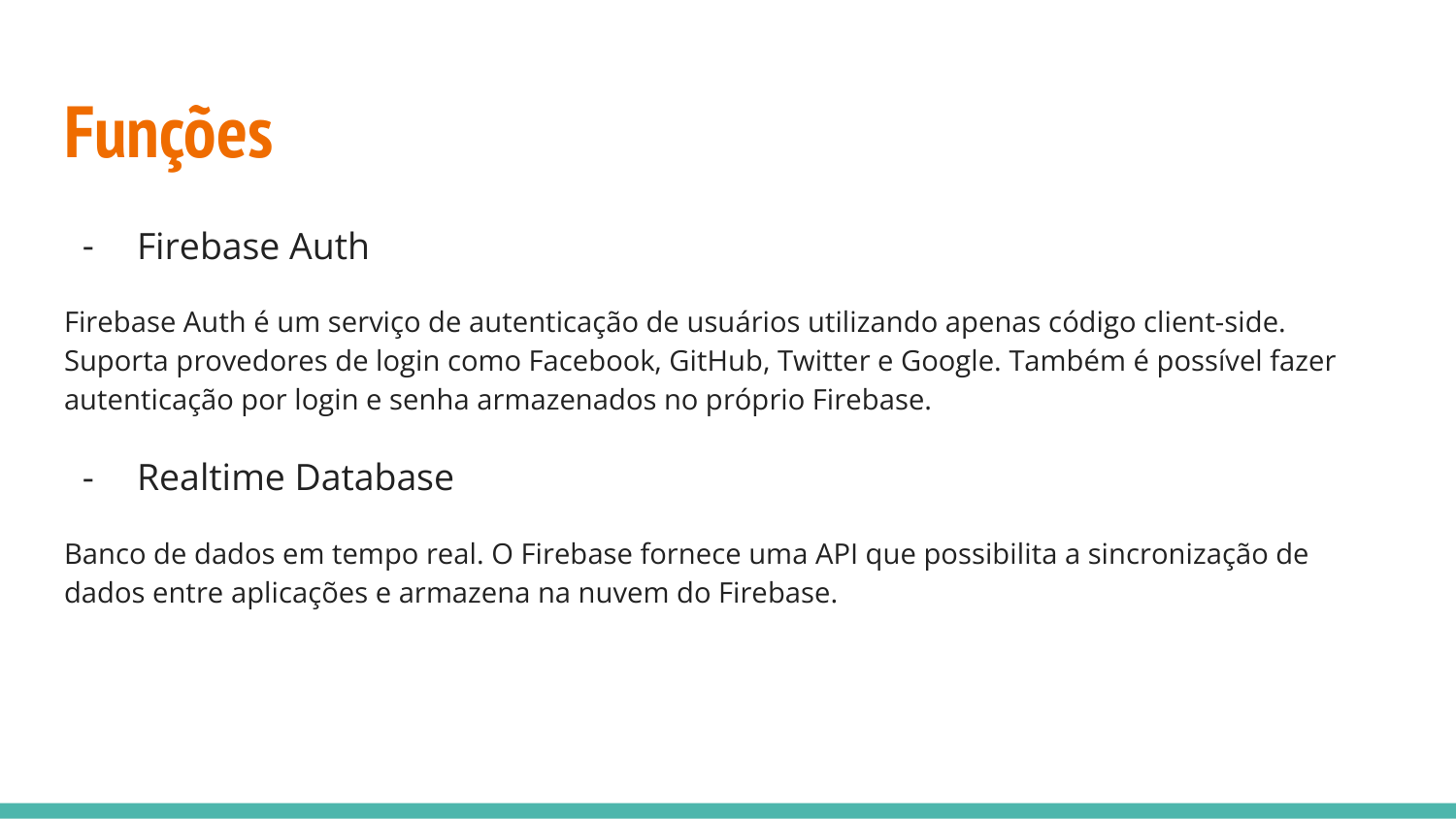

# Funções
Firebase Auth
Firebase Auth é um serviço de autenticação de usuários utilizando apenas código client-side. Suporta provedores de login como Facebook, GitHub, Twitter e Google. Também é possível fazer autenticação por login e senha armazenados no próprio Firebase.
Realtime Database
Banco de dados em tempo real. O Firebase fornece uma API que possibilita a sincronização de dados entre aplicações e armazena na nuvem do Firebase.